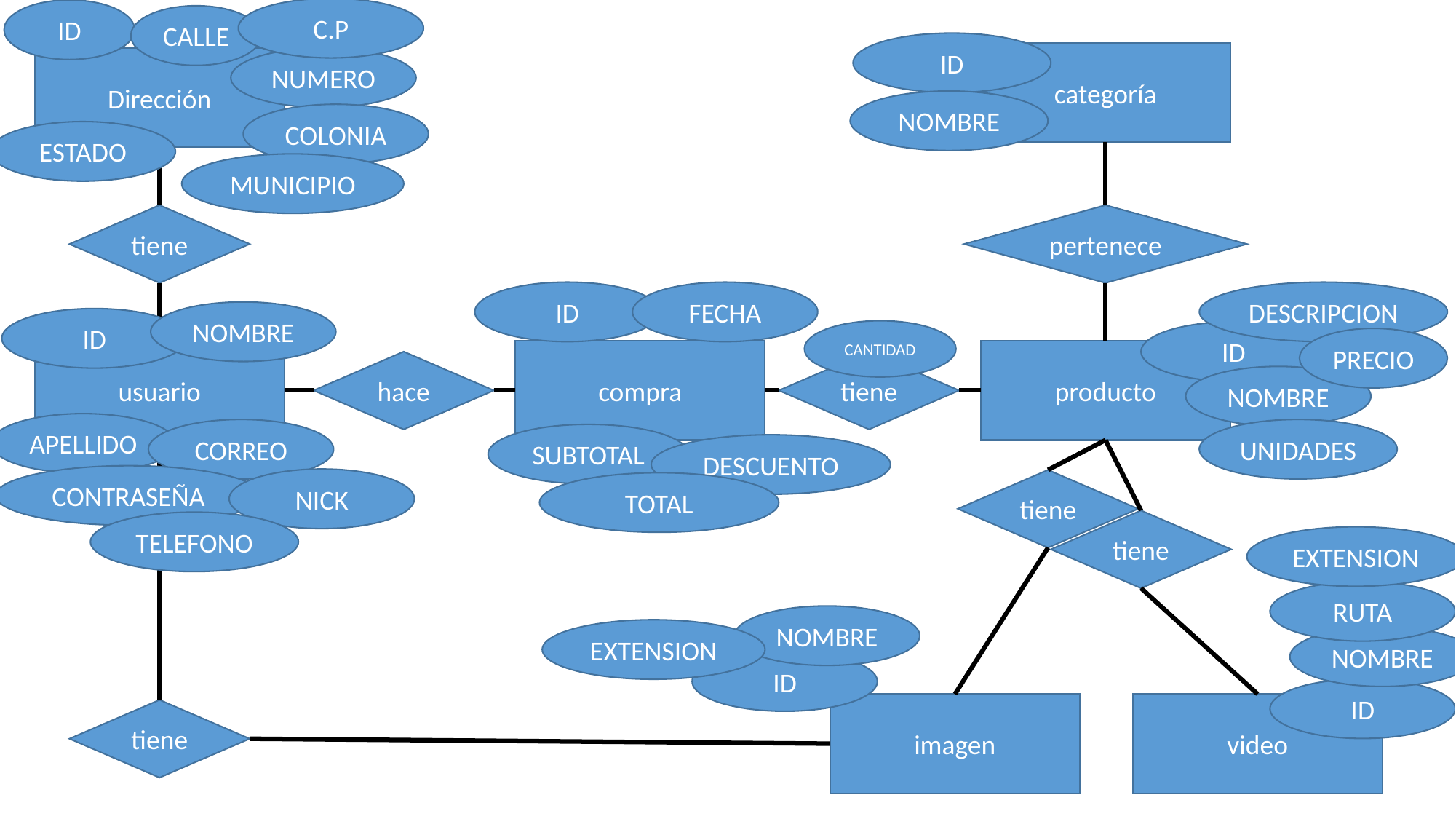

ID
C.P
CALLE
ID
categoría
Dirección
NUMERO
NOMBRE
COLONIA
ESTADO
MUNICIPIO
tiene
pertenece
ID
FECHA
DESCRIPCION
NOMBRE
ID
CANTIDAD
ID
PRECIO
compra
usuario
producto
hace
tiene
NOMBRE
APELLIDO
UNIDADES
CORREO
SUBTOTAL
DESCUENTO
CONTRASEÑA
NICK
tiene
TOTAL
tiene
TELEFONO
EXTENSION
RUTA
NOMBRE
EXTENSION
NOMBRE
ID
ID
imagen
video
tiene